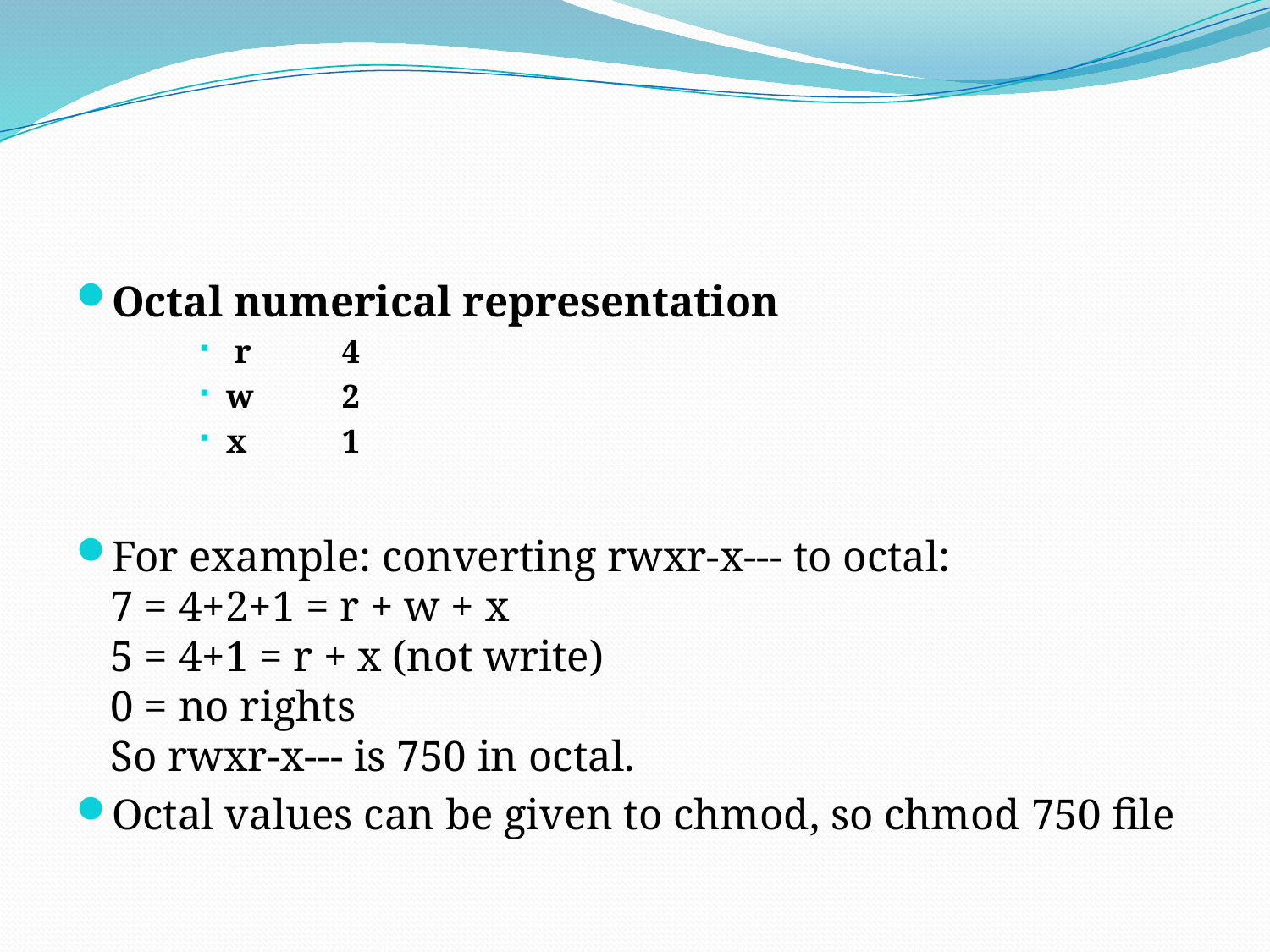

#
Octal numerical representation
 r 	4
w 	2
x 	1

For example: converting rwxr-x--- to octal:
7 = 4+2+1 = r + w + x
5 = 4+1 = r + x (not write)
0 = no rights
So rwxr-x--- is 750 in octal.
Octal values can be given to chmod, so chmod 750 file